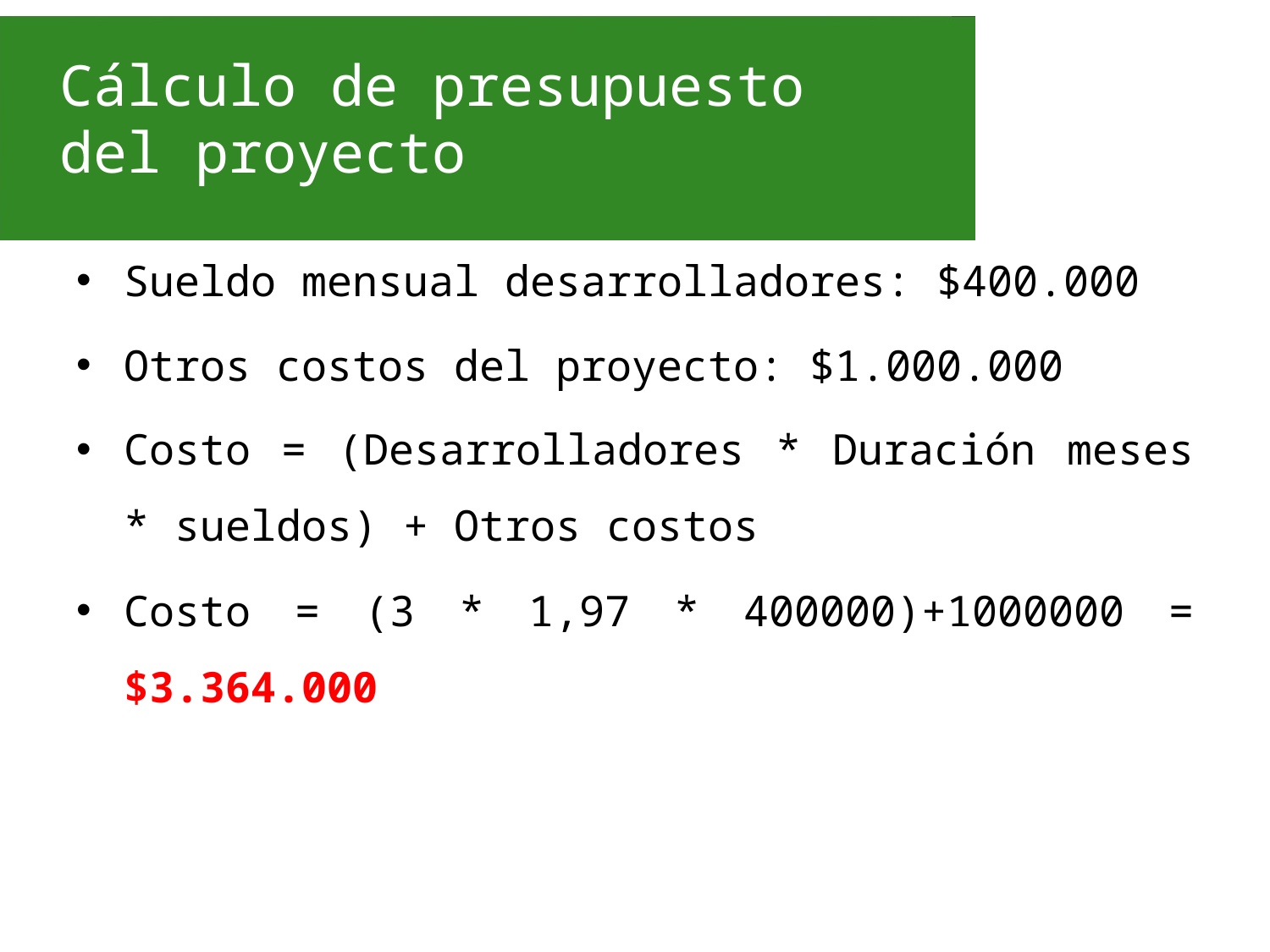

# Cálculo de presupuesto del proyecto
Sueldo mensual desarrolladores: $400.000
Otros costos del proyecto: $1.000.000
Costo = (Desarrolladores * Duración meses * sueldos) + Otros costos
Costo = (3 * 1,97 * 400000)+1000000 = $3.364.000